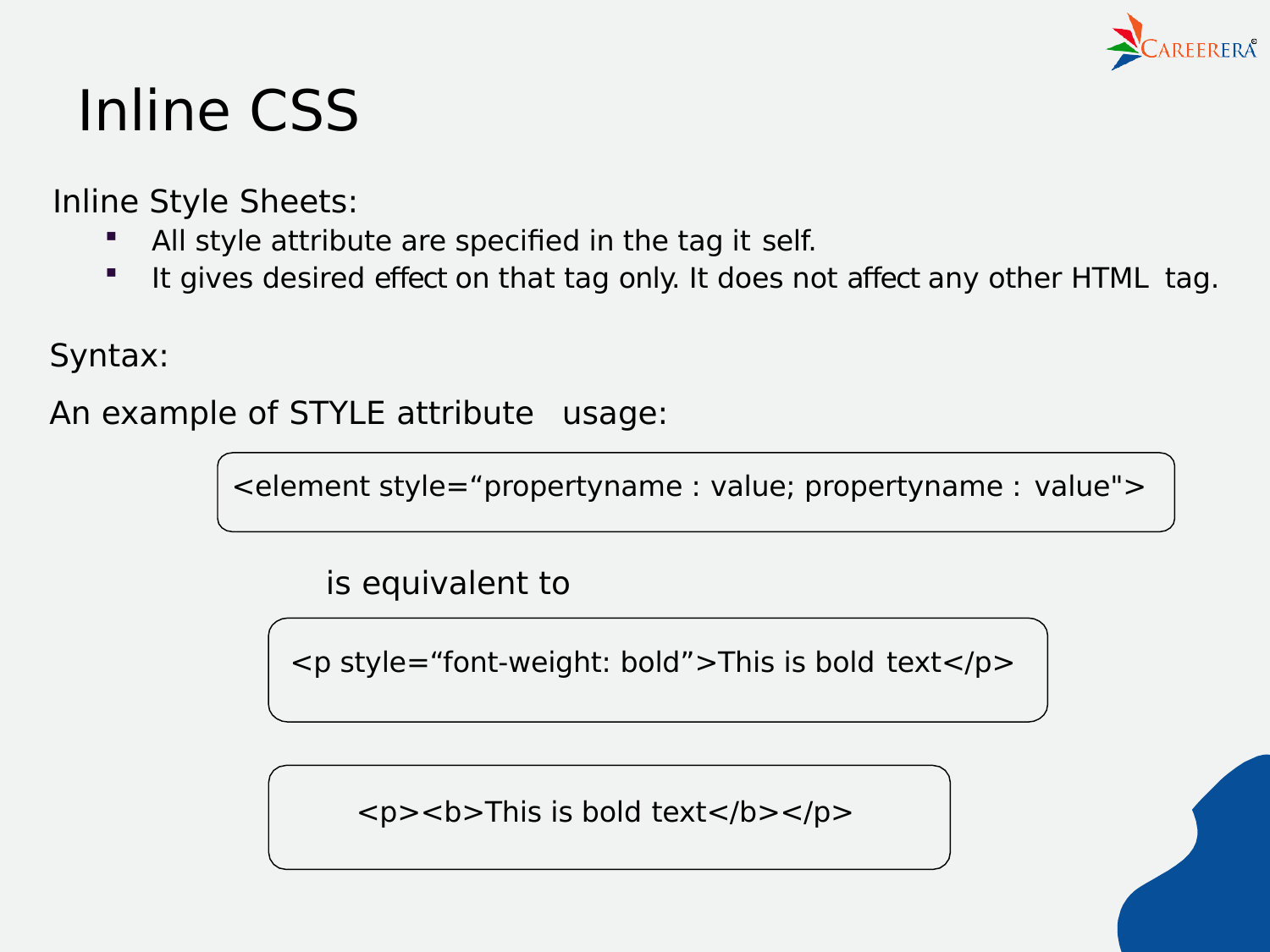

R
# Inline CSS
Inline Style Sheets:
All style attribute are speciﬁed in the tag it self.
It gives desired eﬀect on that tag only. It does not aﬀect any other HTML tag.

Syntax:
An example of STYLE attribute	usage:
<element style=“propertyname : value; propertyname : value">

is equivalent to

<p style=“font-weight: bold”>This is bold text</p>

<p><b>This is bold text</b></p>